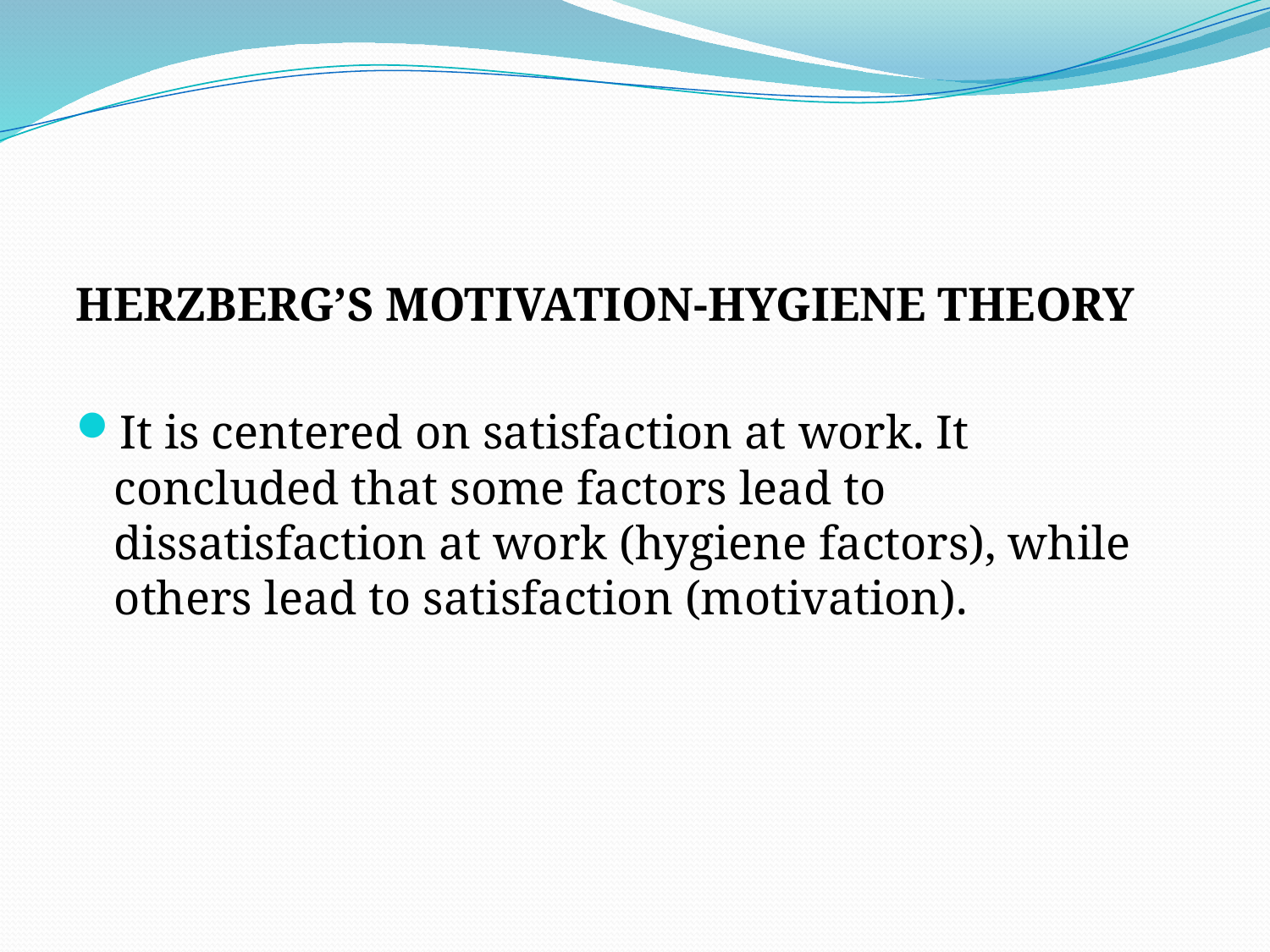

#
HERZBERG’S MOTIVATION-HYGIENE THEORY

It is centered on satisfaction at work. It concluded that some factors lead to dissatisfaction at work (hygiene factors), while others lead to satisfaction (motivation).